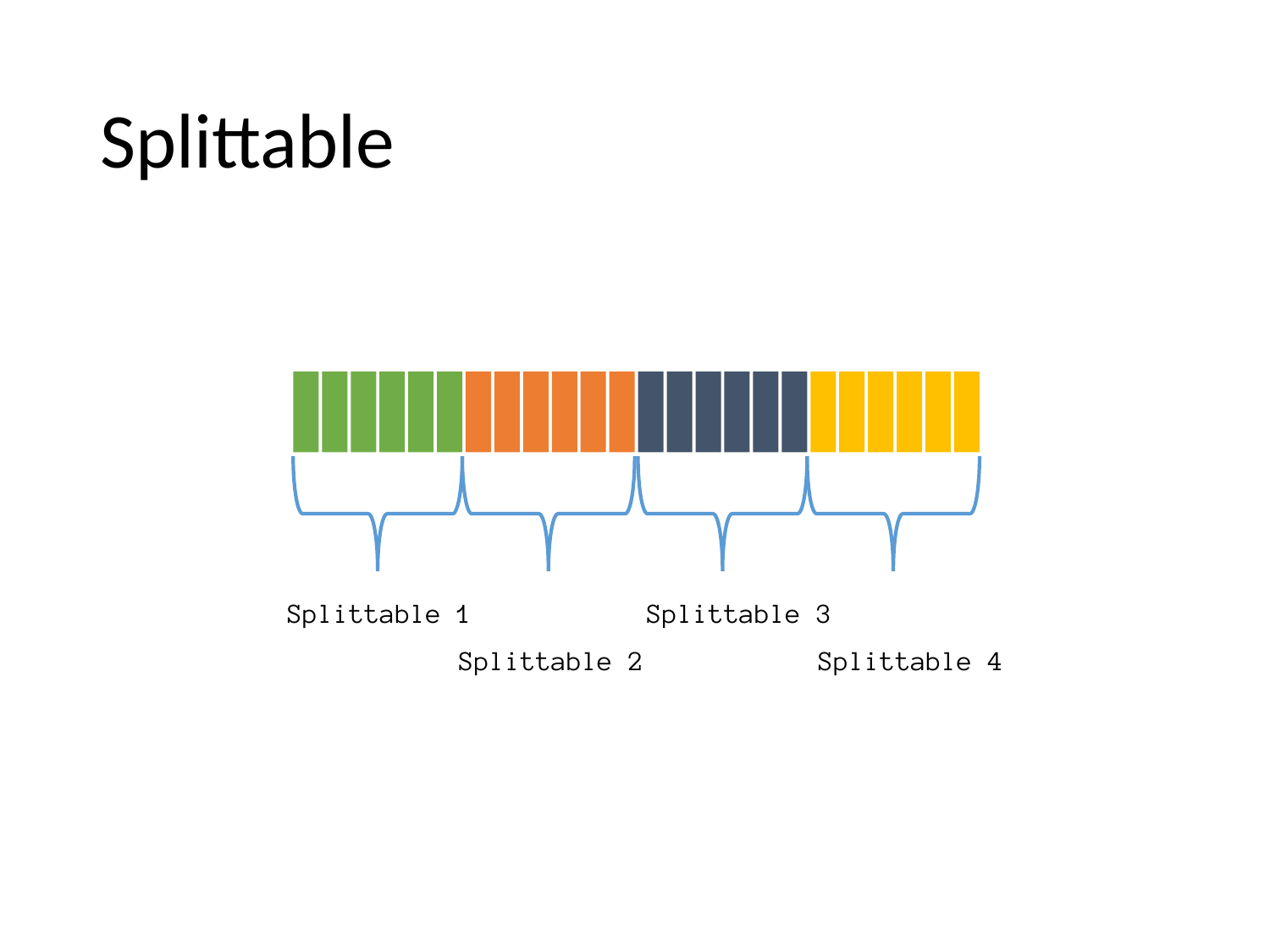

# Splittable

Splittable 1
Splittable 3
Splittable 2
Splittable 4